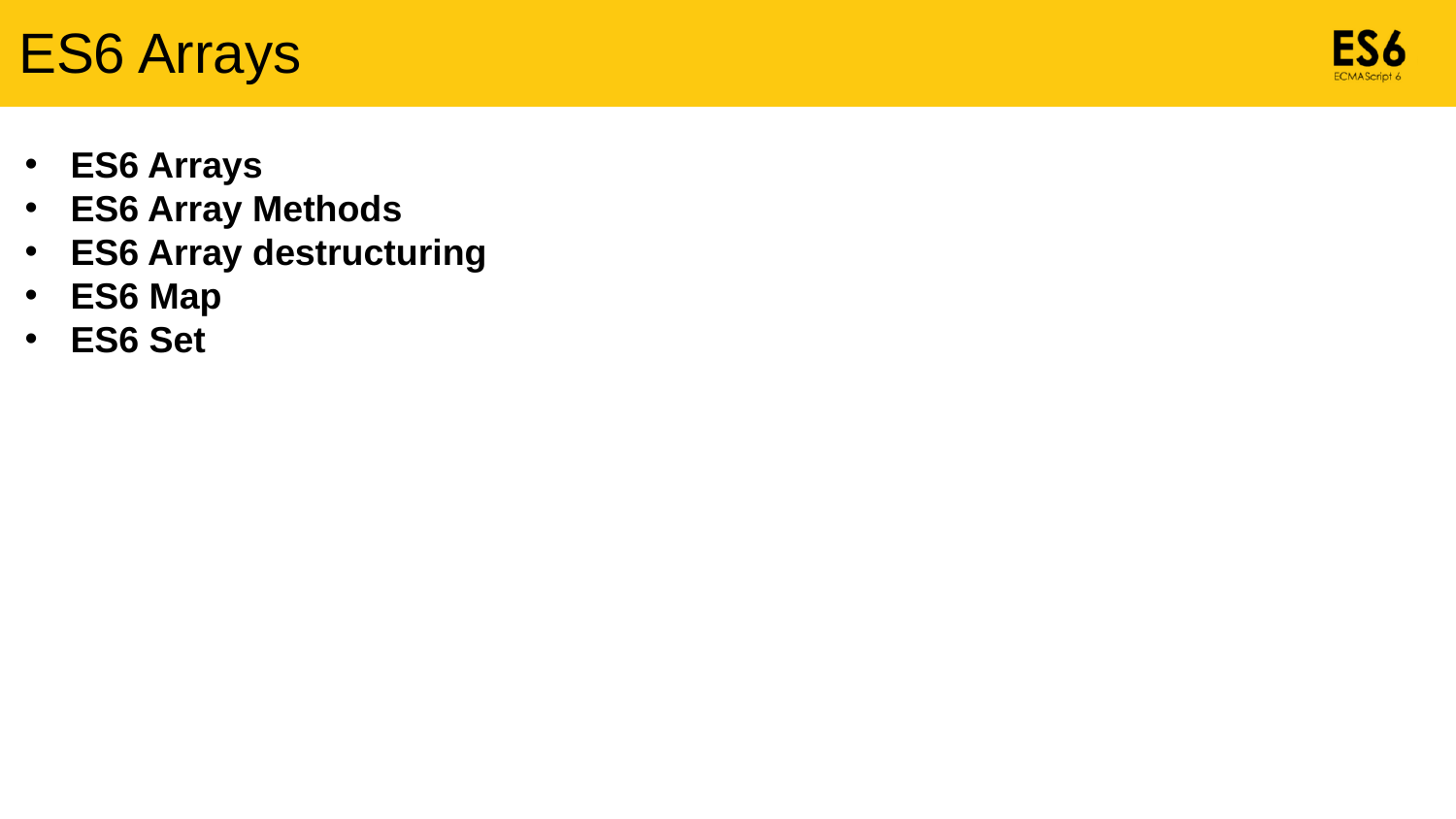

ES6 Arrays
ES6 Arrays
ES6 Array Methods
ES6 Array destructuring
ES6 Map
ES6 Set